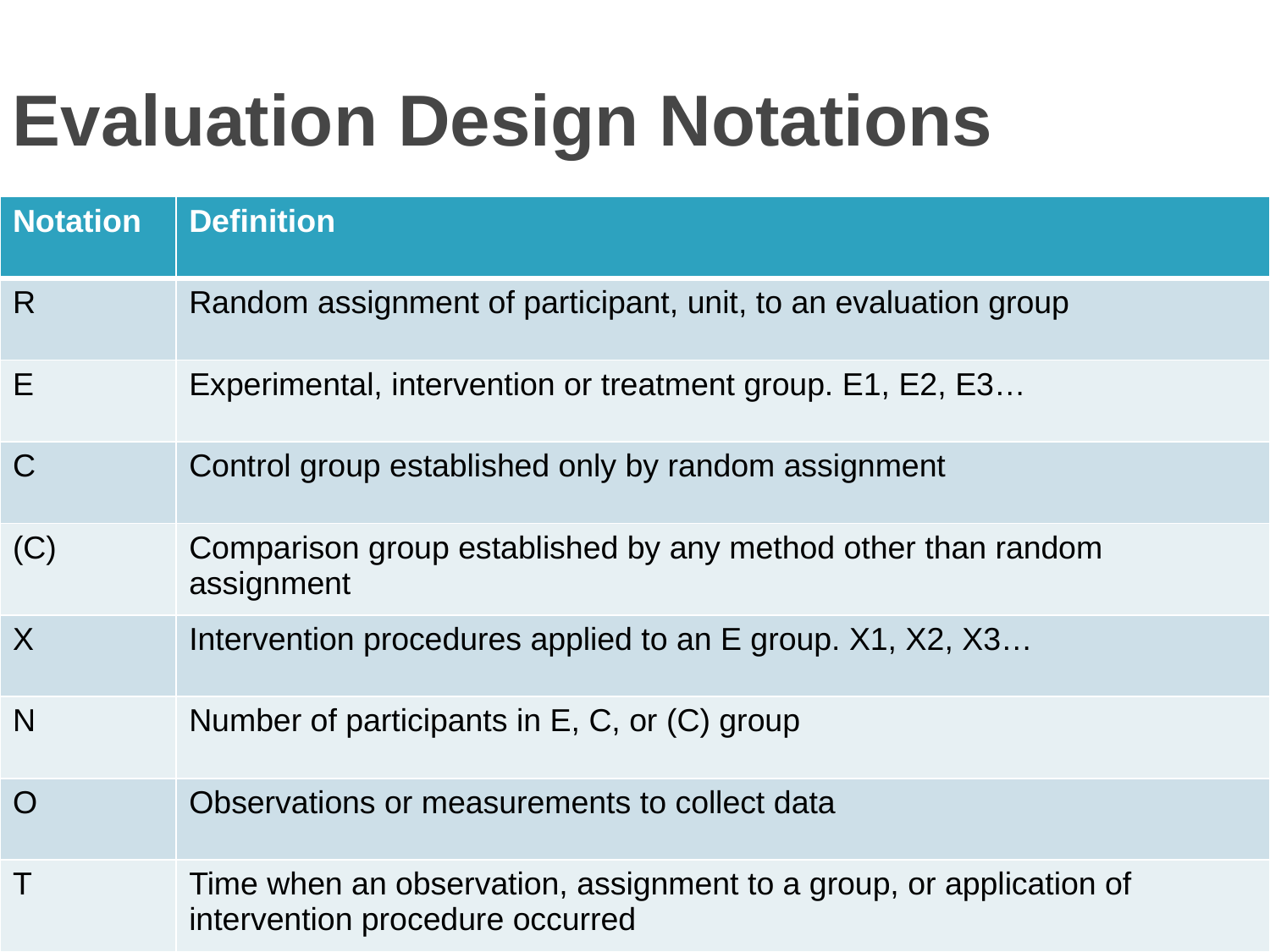

Evaluation Design Notations
| Notation | Definition |
| --- | --- |
| R | Random assignment of participant, unit, to an evaluation group |
| E | Experimental, intervention or treatment group. E1, E2, E3… |
| C | Control group established only by random assignment |
| (C) | Comparison group established by any method other than random assignment |
| X | Intervention procedures applied to an E group. X1, X2, X3… |
| N | Number of participants in E, C, or (C) group |
| O | Observations or measurements to collect data |
| T | Time when an observation, assignment to a group, or application of intervention procedure occurred |
4